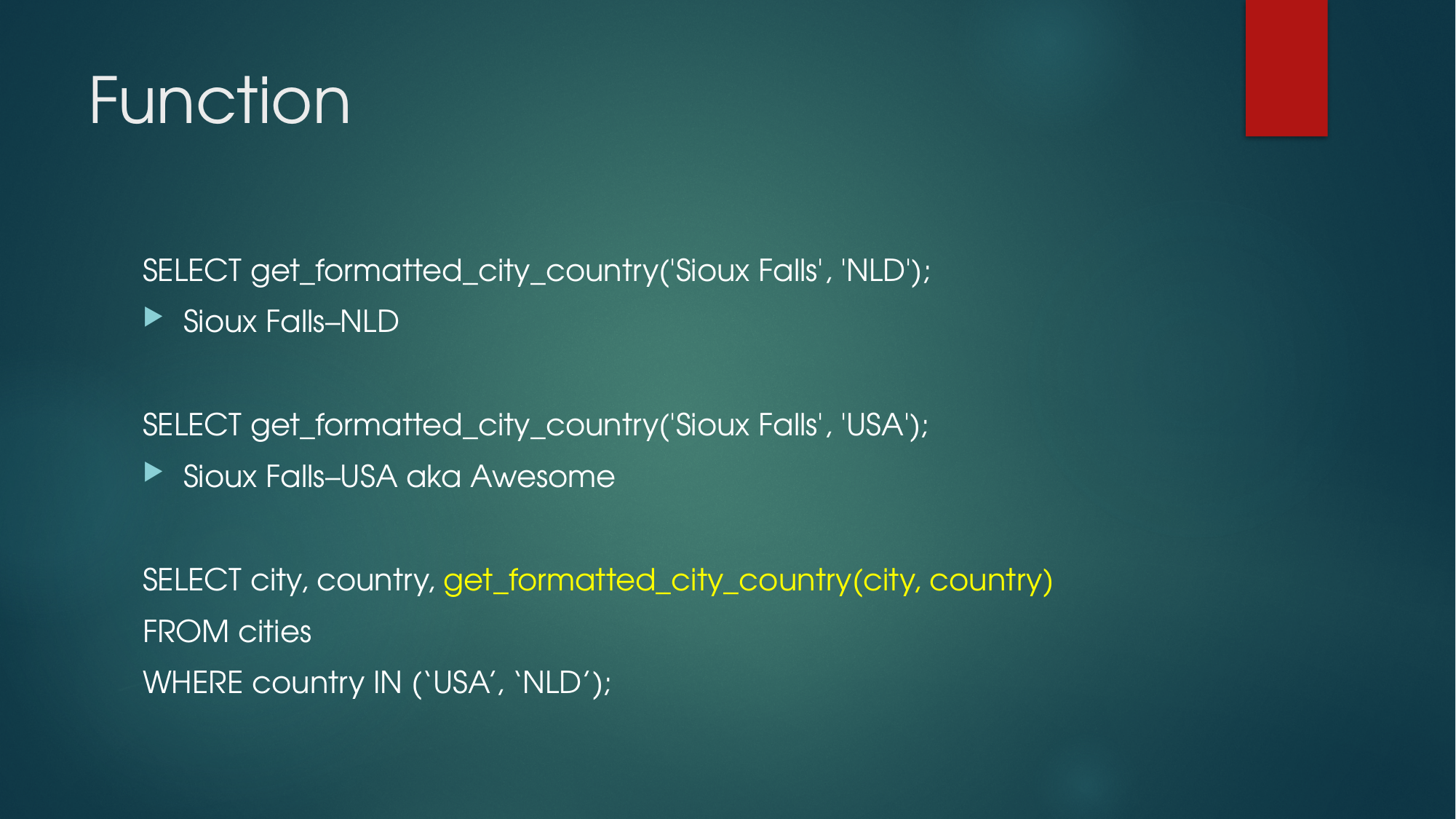

# Function
SELECT get_formatted_city_country('Sioux Falls', 'NLD');
Sioux Falls–NLD

SELECT get_formatted_city_country('Sioux Falls', 'USA');
Sioux Falls–USA aka Awesome

SELECT city, country, get_formatted_city_country(city, country)
FROM cities
WHERE country IN (‘USA’, ‘NLD’);